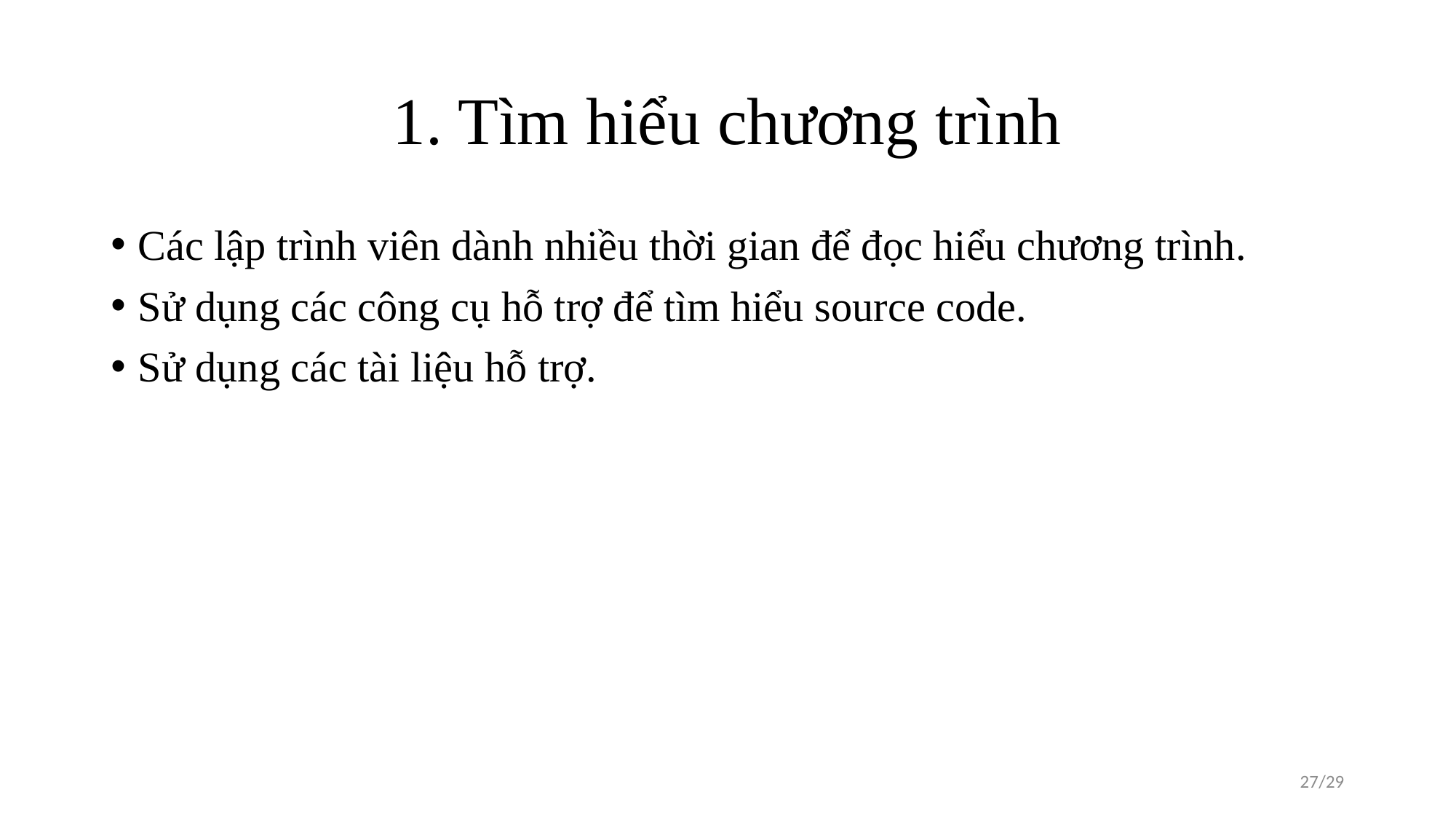

# 1. Tìm hiểu chương trình
Các lập trình viên dành nhiều thời gian để đọc hiểu chương trình.
Sử dụng các công cụ hỗ trợ để tìm hiểu source code.
Sử dụng các tài liệu hỗ trợ.
27